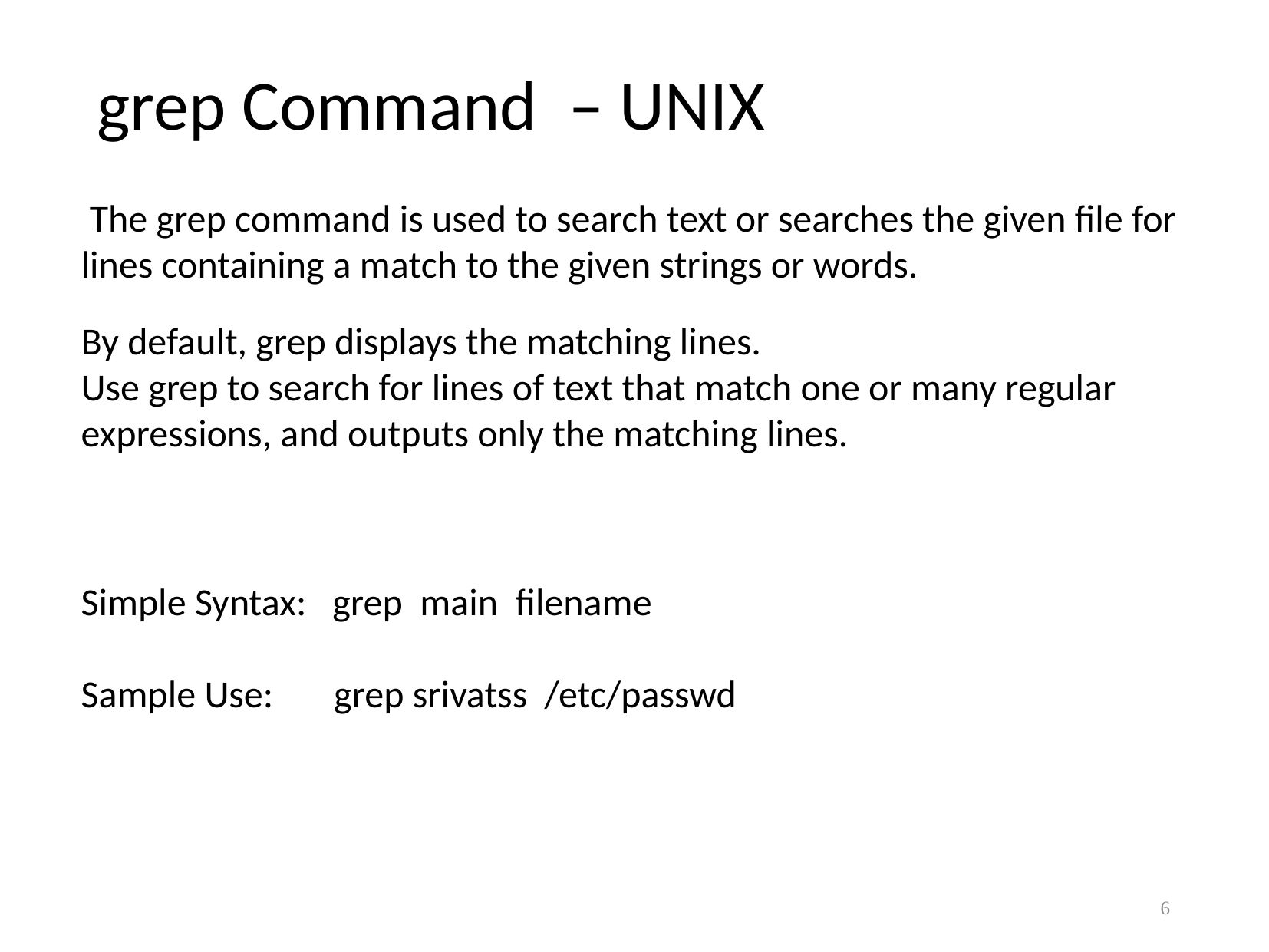

# grep Command  – UNIX
 The grep command is used to search text or searches the given file for
lines containing a match to the given strings or words.

By default, grep displays the matching lines.
Use grep to search for lines of text that match one or many regular
expressions, and outputs only the matching lines.

Simple Syntax:   grep  main  filename

Sample Use:       grep srivatss  /etc/passwd
6